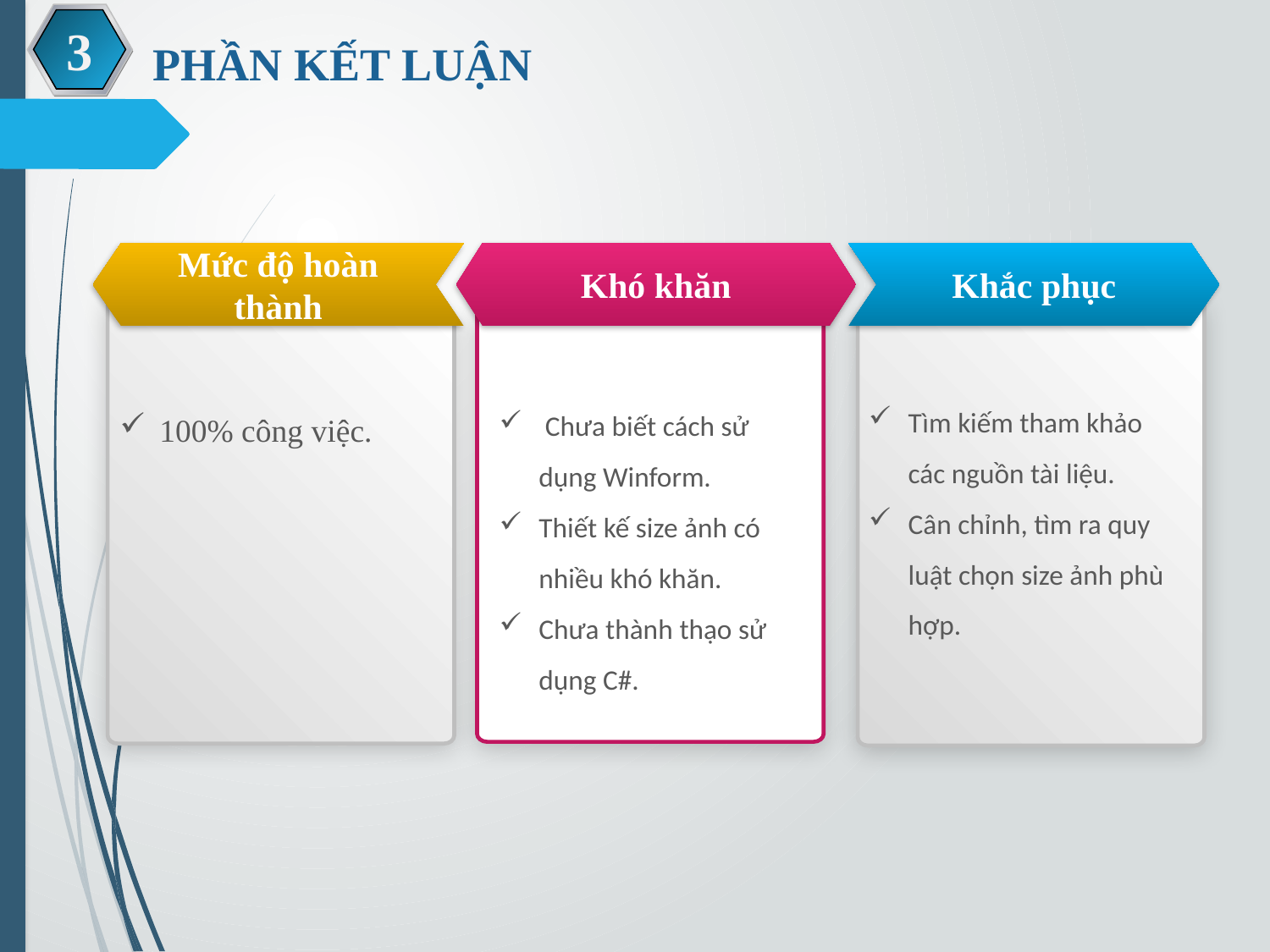

3
PHẦN KẾT LUẬN

Mức độ hoàn thành
Khó khăn
Khắc phục

Tìm kiếm tham khảo các nguồn tài liệu.
Cân chỉnh, tìm ra quy luật chọn size ảnh phù hợp.
100% công việc.
 Chưa biết cách sử dụng Winform.
Thiết kế size ảnh có nhiều khó khăn.
Chưa thành thạo sử dụng C#.